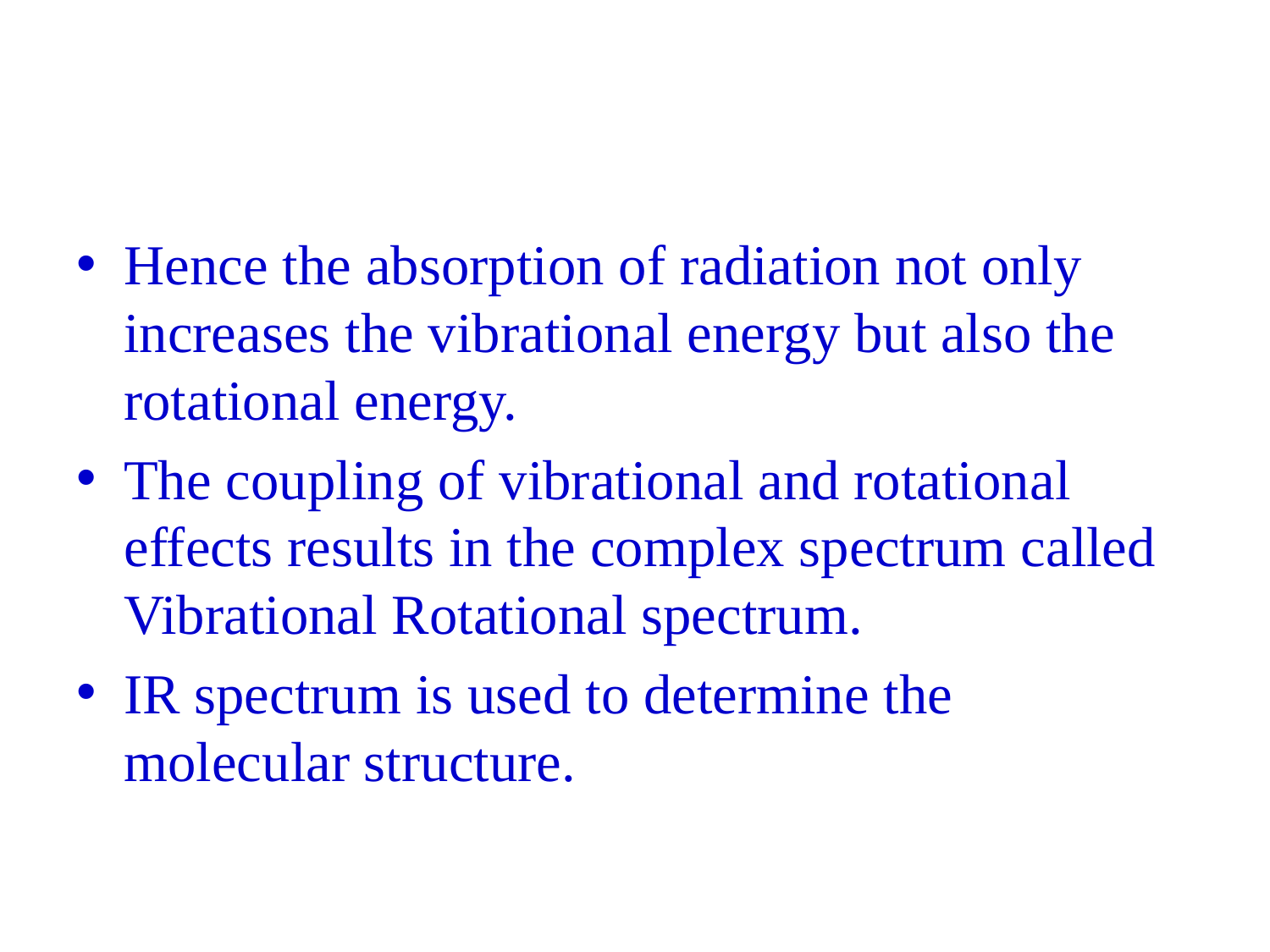

#
Hence the absorption of radiation not only increases the vibrational energy but also the rotational energy.
The coupling of vibrational and rotational effects results in the complex spectrum called Vibrational Rotational spectrum.
IR spectrum is used to determine the molecular structure.